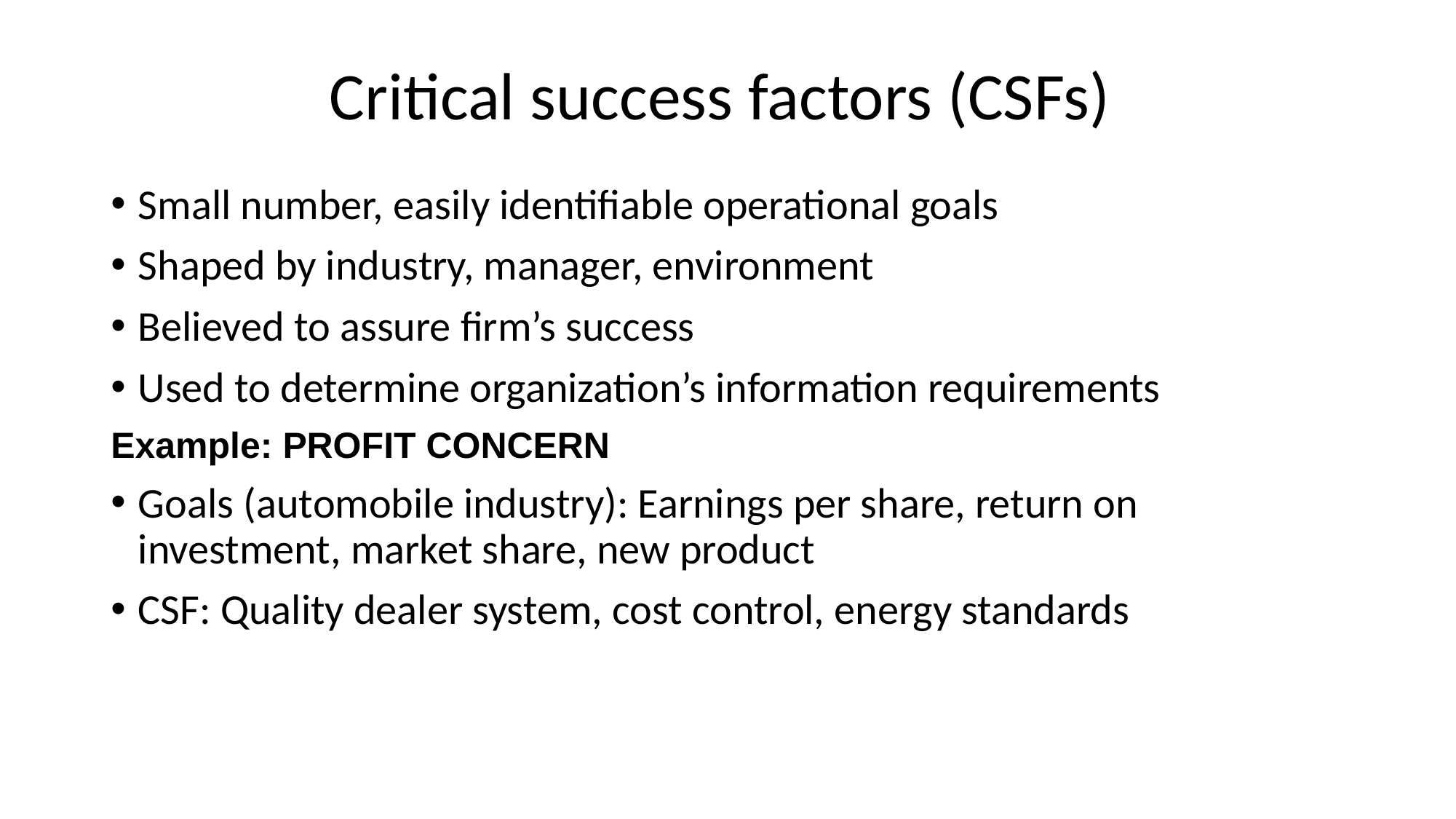

# Critical success factors (CSFs)
Small number, easily identifiable operational goals
Shaped by industry, manager, environment
Believed to assure firm’s success
Used to determine organization’s information requirements
Example: PROFIT CONCERN
Goals (automobile industry): Earnings per share, return on investment, market share, new product
CSF: Quality dealer system, cost control, energy standards